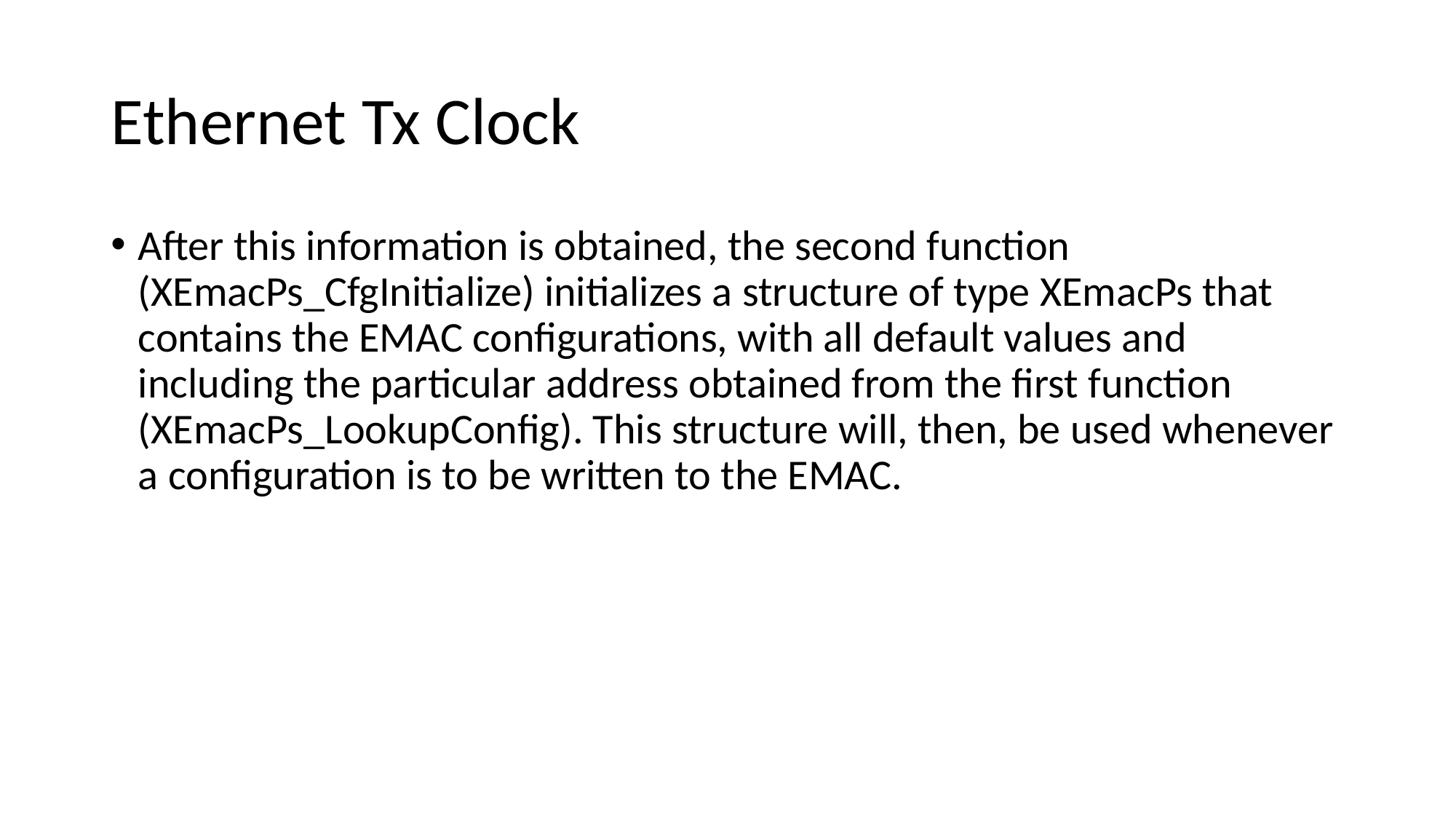

# Ethernet Tx Clock
After this information is obtained, the second function  (XEmacPs_CfgInitialize) initializes a structure of type XEmacPs that contains the EMAC configurations, with all default values and including the particular address obtained from the first function (XEmacPs_LookupConfig). This structure will, then, be used whenever a configuration is to be written to the EMAC.